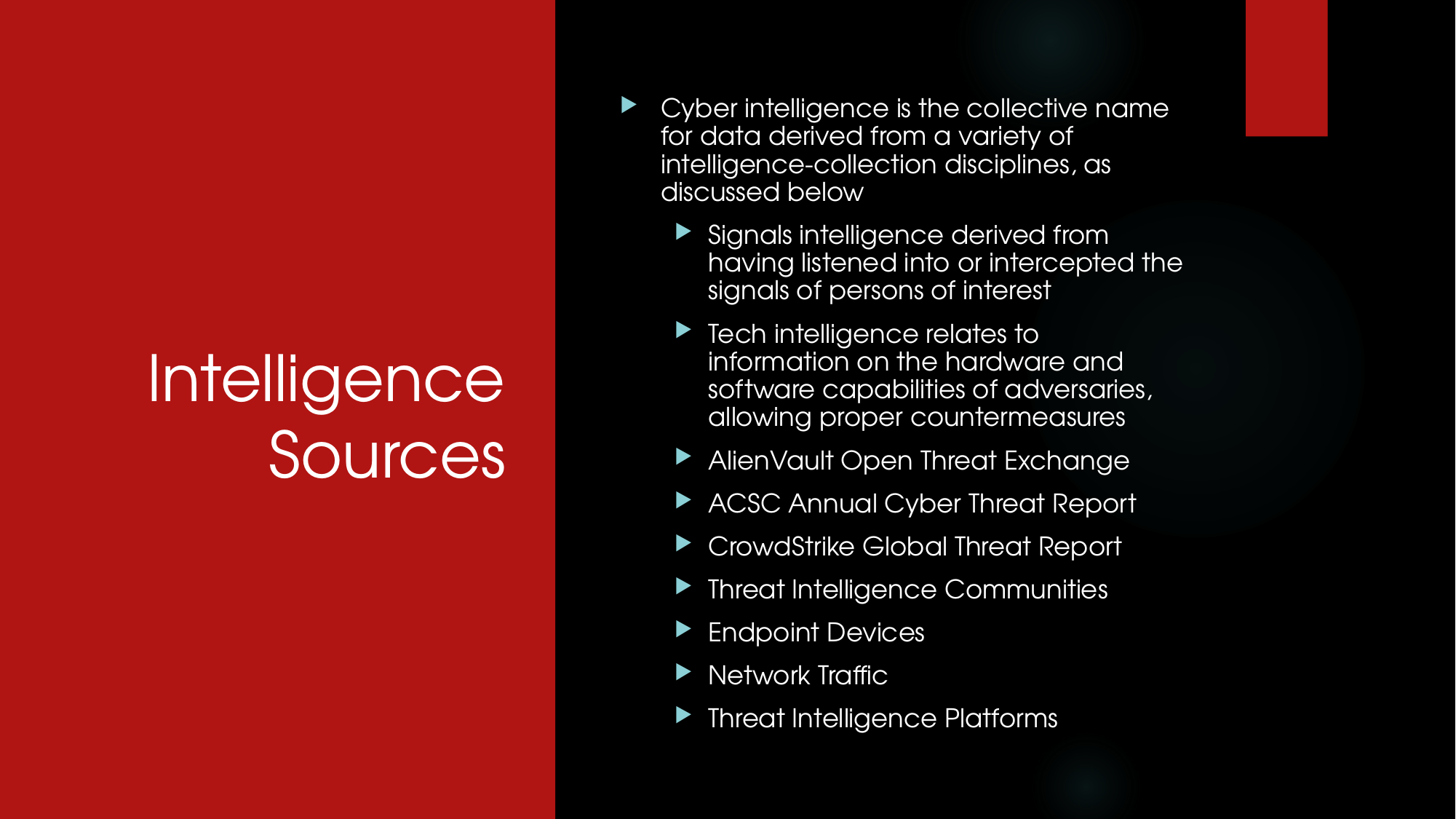

# Intelligence Sources
Cyber intelligence is the collective name for data derived from a variety of intelligence-collection disciplines, as discussed below
Signals intelligence derived from having listened into or intercepted the signals of persons of interest
Tech intelligence relates to information on the hardware and software capabilities of adversaries, allowing proper countermeasures
AlienVault Open Threat Exchange
ACSC Annual Cyber Threat Report
CrowdStrike Global Threat Report
Threat Intelligence Communities
Endpoint Devices
Network Traffic
Threat Intelligence Platforms